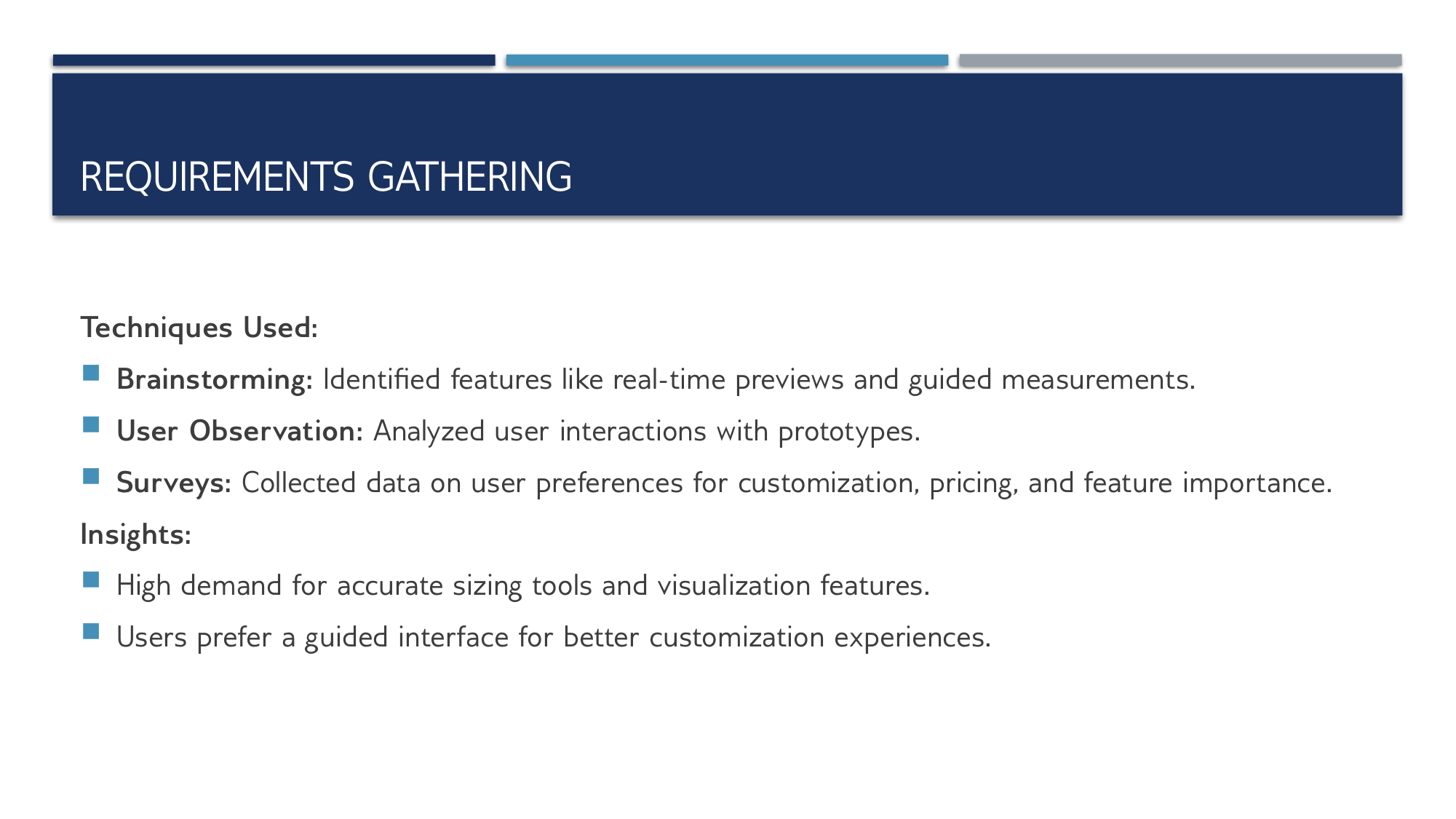

# Requirements gathering
Techniques Used:
Brainstorming: Identified features like real-time previews and guided measurements.
User Observation: Analyzed user interactions with prototypes.
Surveys: Collected data on user preferences for customization, pricing, and feature importance.
Insights:
High demand for accurate sizing tools and visualization features.
Users prefer a guided interface for better customization experiences.